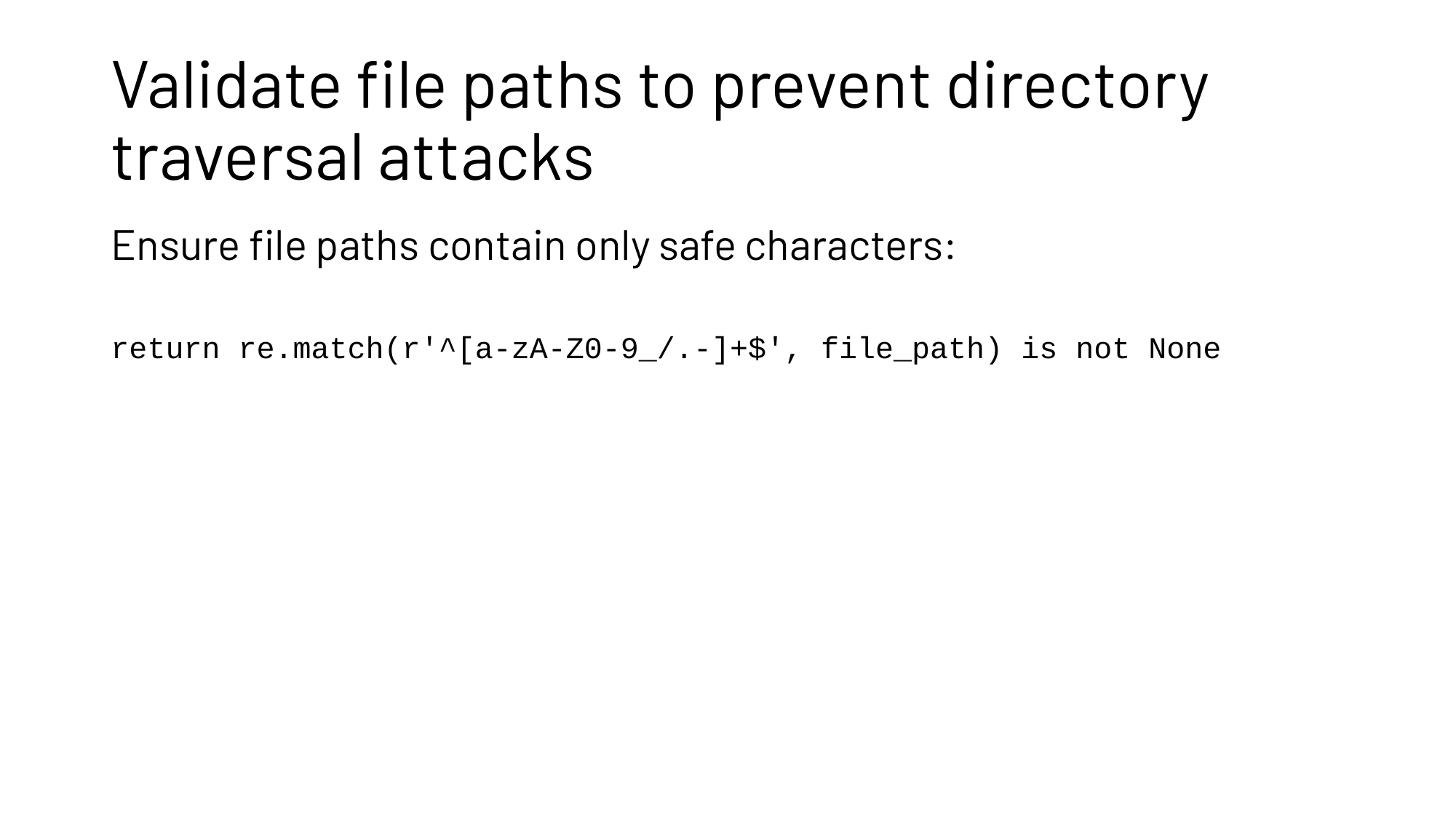

# Validate file paths to prevent directory traversal attacks
Ensure file paths contain only safe characters:

return re.match(r'^[a-zA-Z0-9_/.-]+$', file_path) is not None